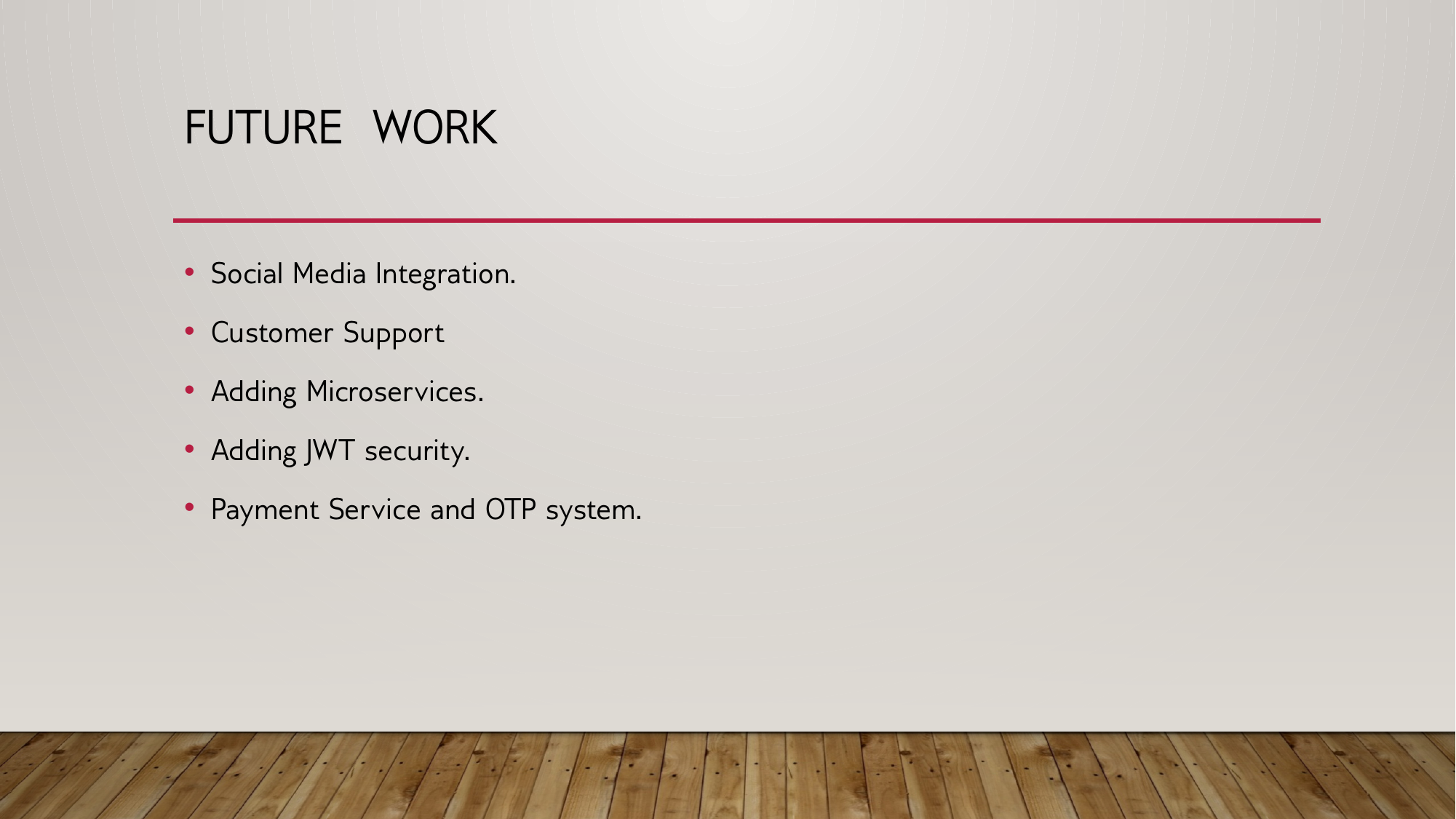

# Future  work
Social Media Integration.
Customer Support
Adding Microservices.
Adding JWT security.
Payment Service and OTP system.